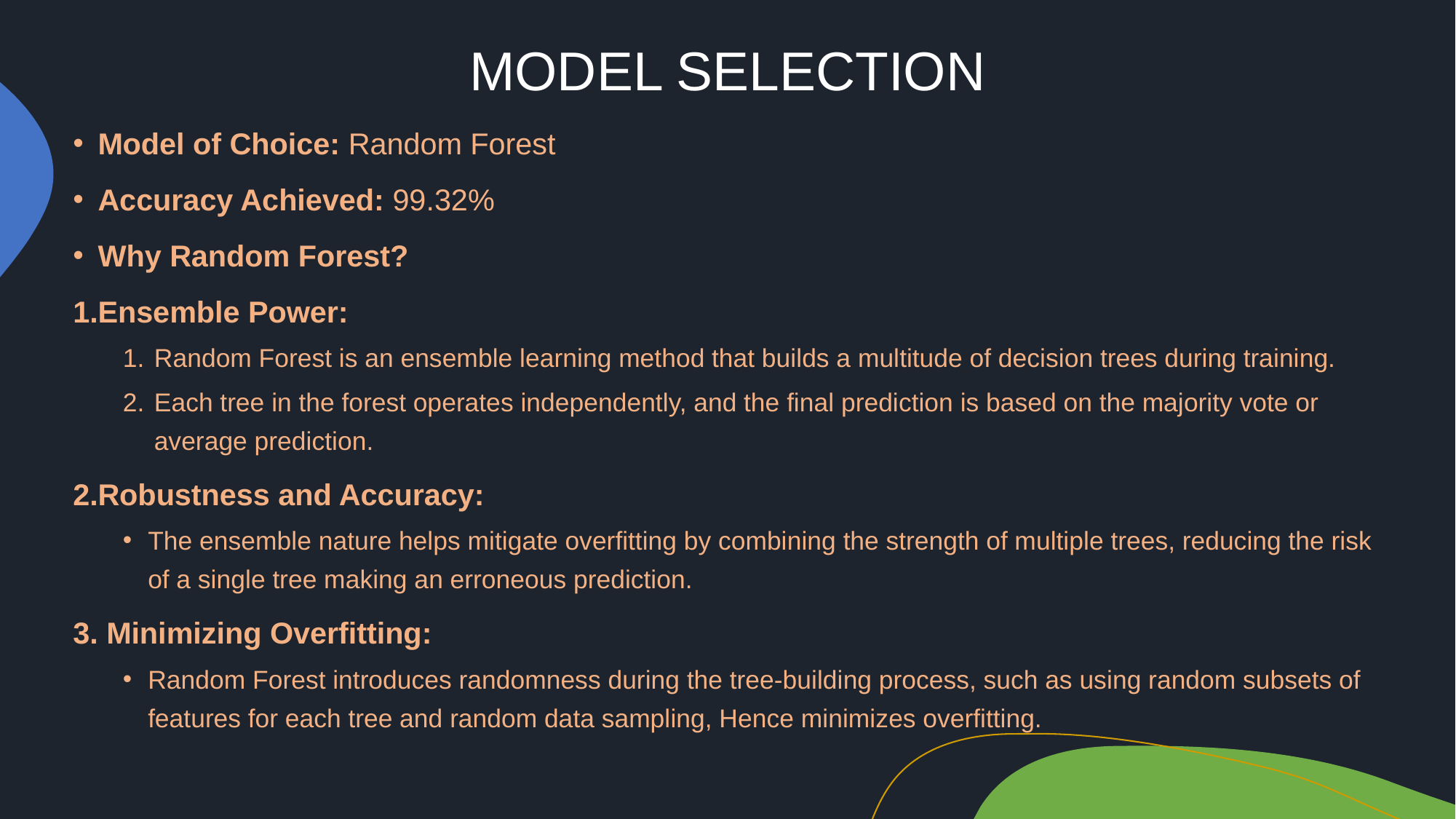

# MODEL SELECTION
Model of Choice: Random Forest
Accuracy Achieved: 99.32%
Why Random Forest?
Ensemble Power:
Random Forest is an ensemble learning method that builds a multitude of decision trees during training.
Each tree in the forest operates independently, and the final prediction is based on the majority vote or average prediction.
Robustness and Accuracy:
The ensemble nature helps mitigate overfitting by combining the strength of multiple trees, reducing the risk of a single tree making an erroneous prediction.
3. Minimizing Overfitting:
Random Forest introduces randomness during the tree-building process, such as using random subsets of features for each tree and random data sampling, Hence minimizes overfitting.